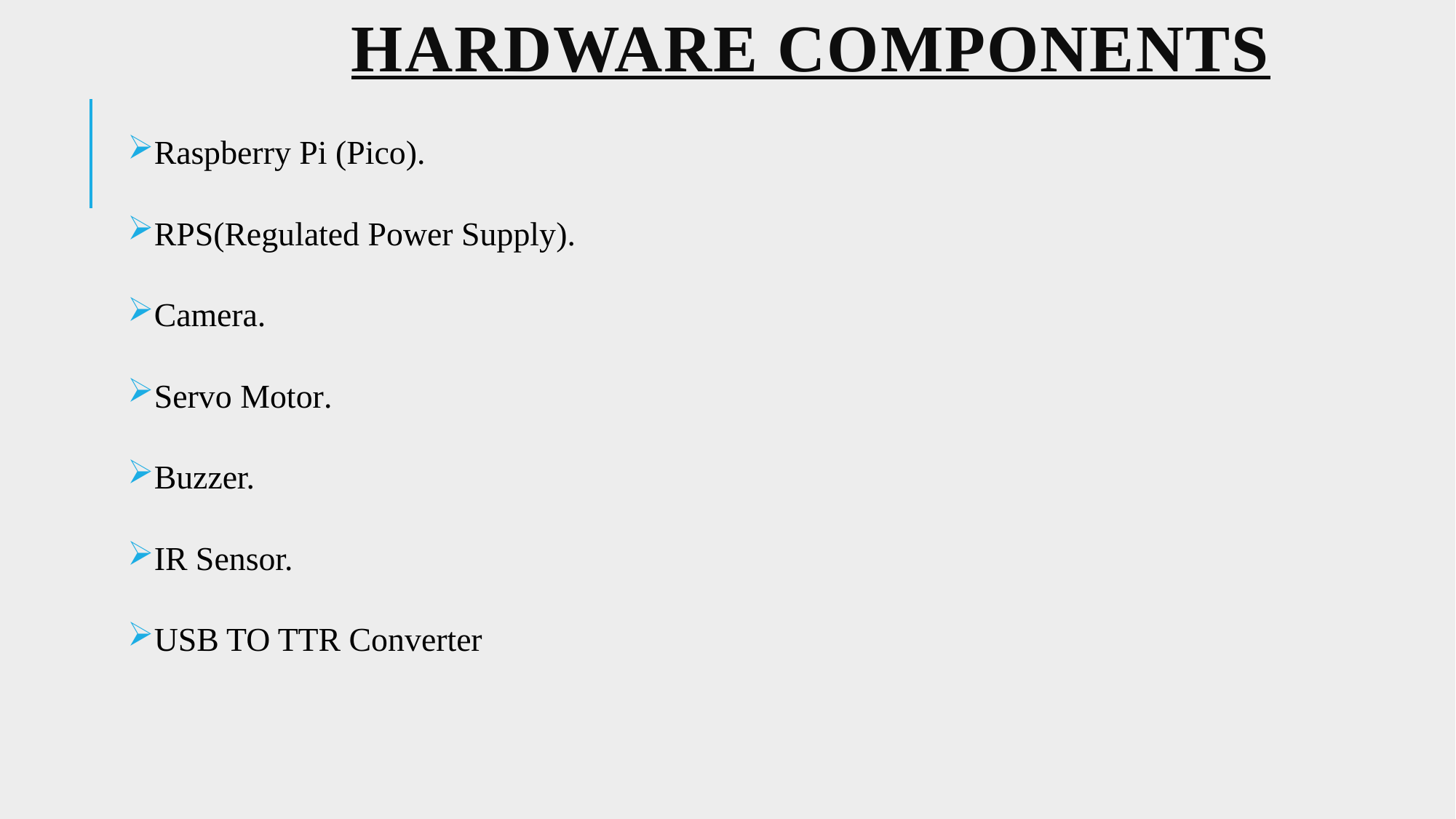

# HARDWARE COMPONENTS
Raspberry Pi (Pico).
RPS(Regulated Power Supply).
Camera.
Servo Motor.
Buzzer.
IR Sensor.
USB TO TTR Converter